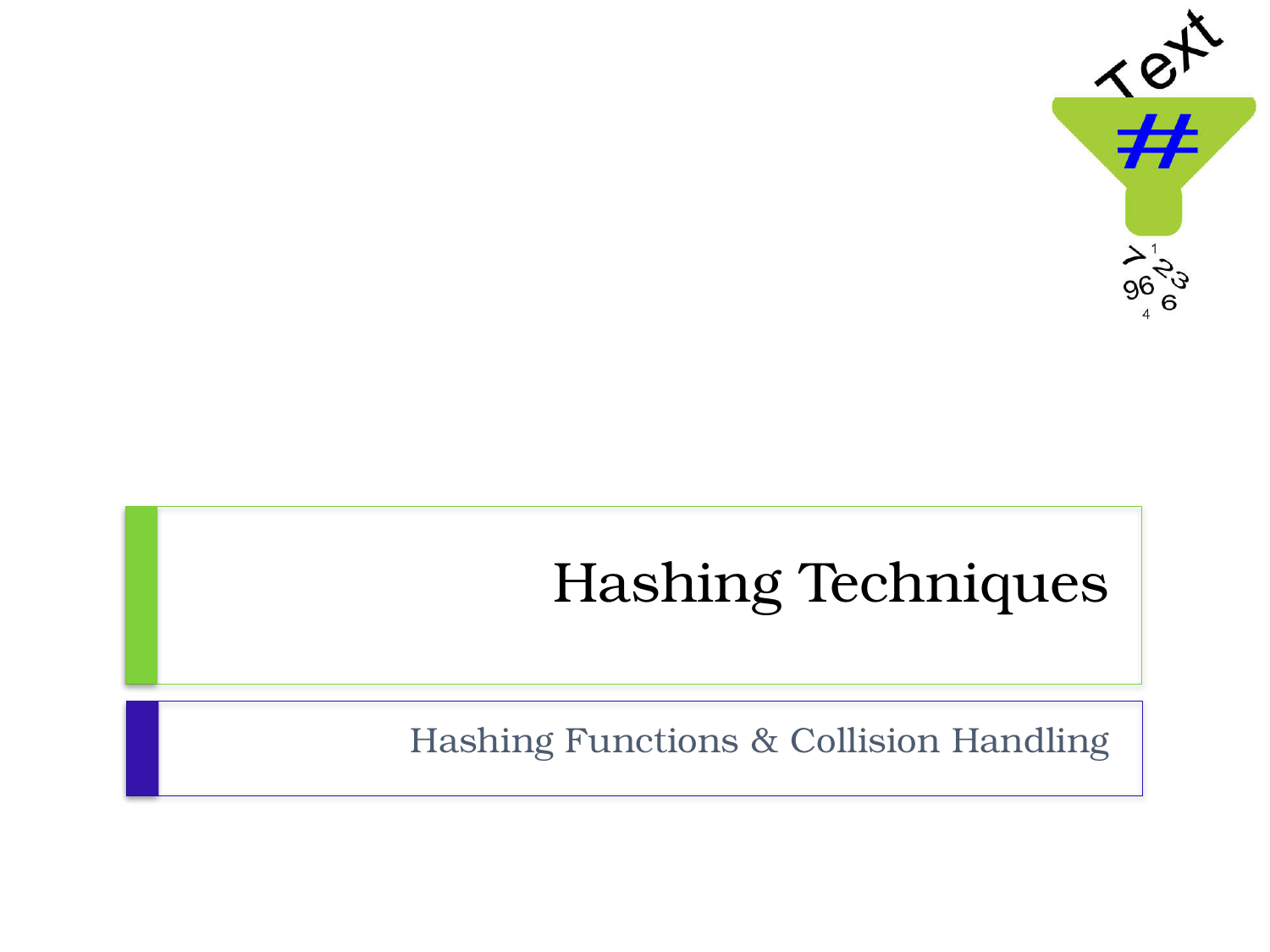

# Hashing Techniques
Hashing Functions & Collision Handling